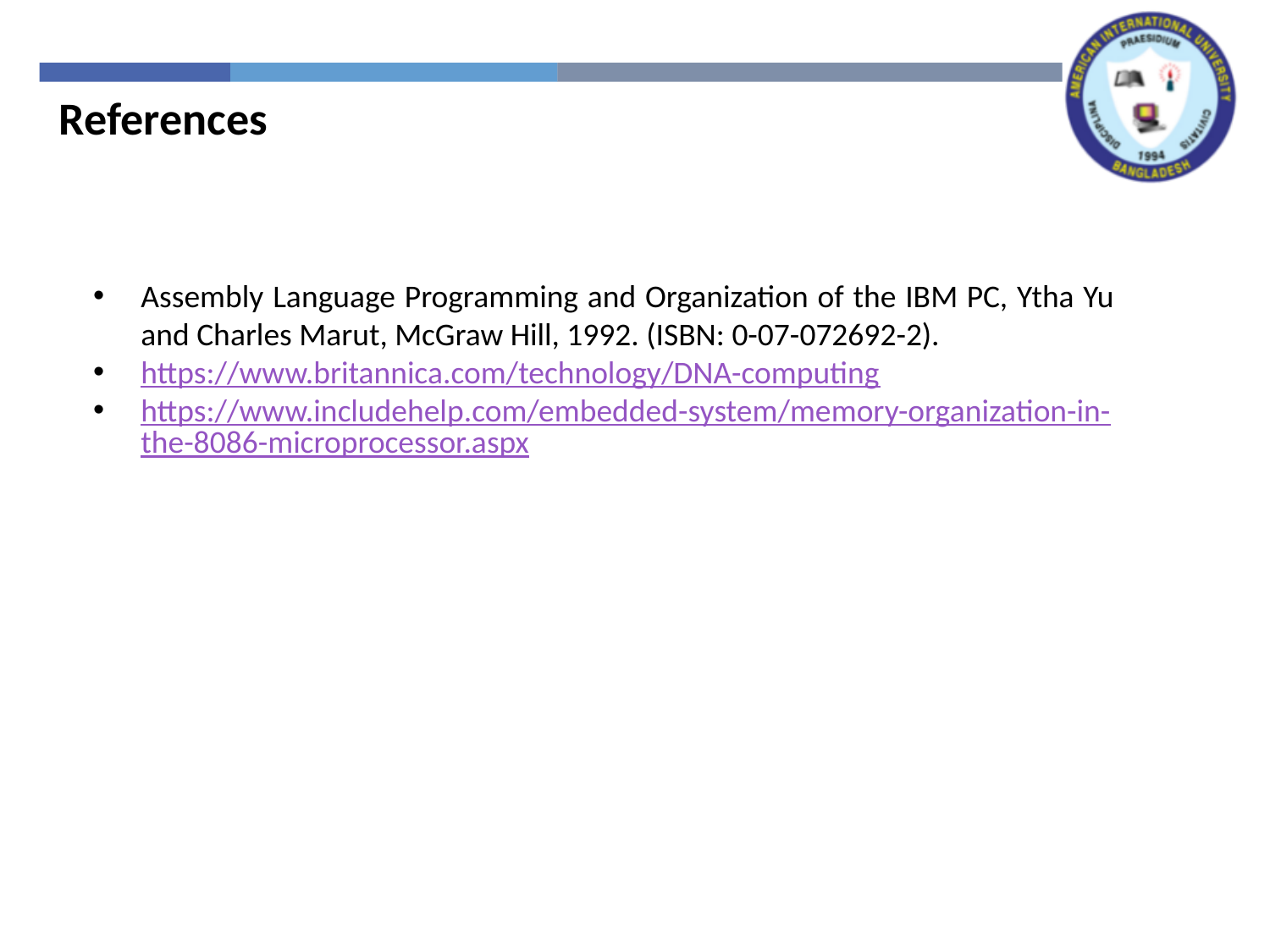

References
Assembly Language Programming and Organization of the IBM PC, Ytha Yu and Charles Marut, McGraw Hill, 1992. (ISBN: 0-07-072692-2).
https://www.britannica.com/technology/DNA-computing
https://www.includehelp.com/embedded-system/memory-organization-in-the-8086-microprocessor.aspx